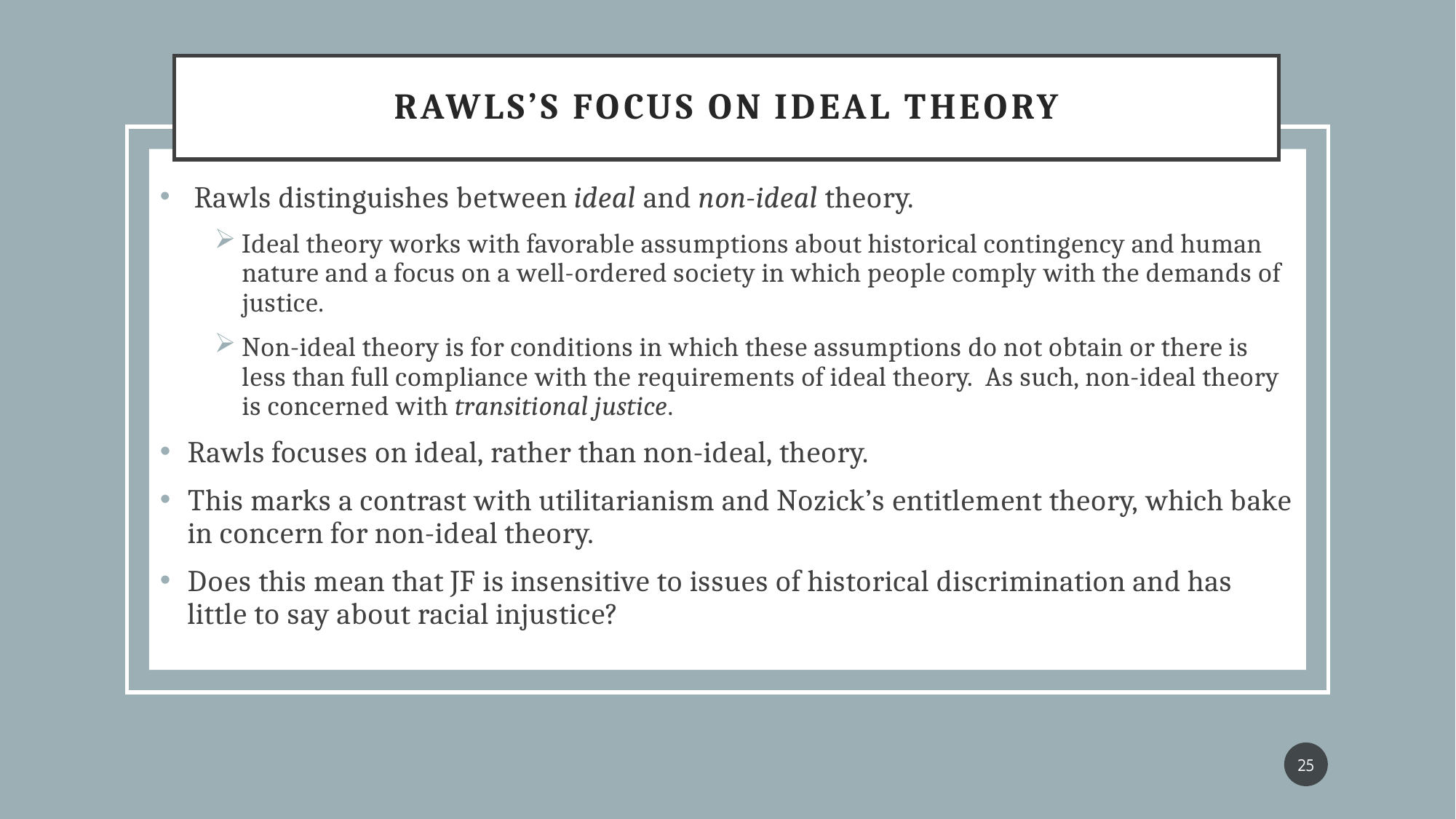

# Rawls’s focus on ideal theory

 Rawls distinguishes between ideal and non-ideal theory.
Ideal theory works with favorable assumptions about historical contingency and human nature and a focus on a well-ordered society in which people comply with the demands of justice.
Non-ideal theory is for conditions in which these assumptions do not obtain or there is less than full compliance with the requirements of ideal theory.  As such, non-ideal theory is concerned with transitional justice.
Rawls focuses on ideal, rather than non-ideal, theory.
This marks a contrast with utilitarianism and Nozick’s entitlement theory, which bake in concern for non-ideal theory.
Does this mean that JF is insensitive to issues of historical discrimination and has little to say about racial injustice?

25